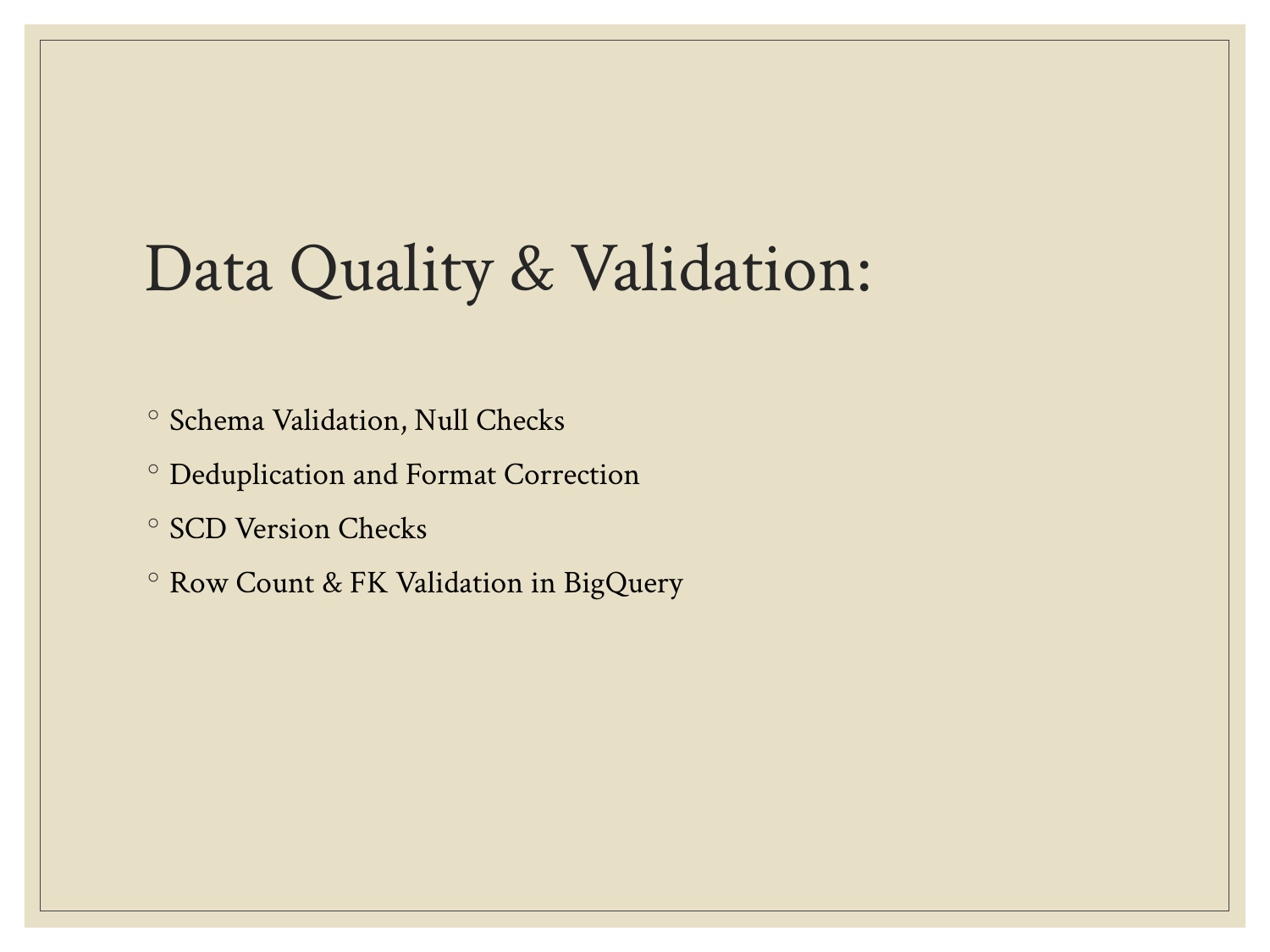

# Data Quality & Validation:

Schema Validation, Null Checks
Deduplication and Format Correction
SCD Version Checks
Row Count & FK Validation in BigQuery